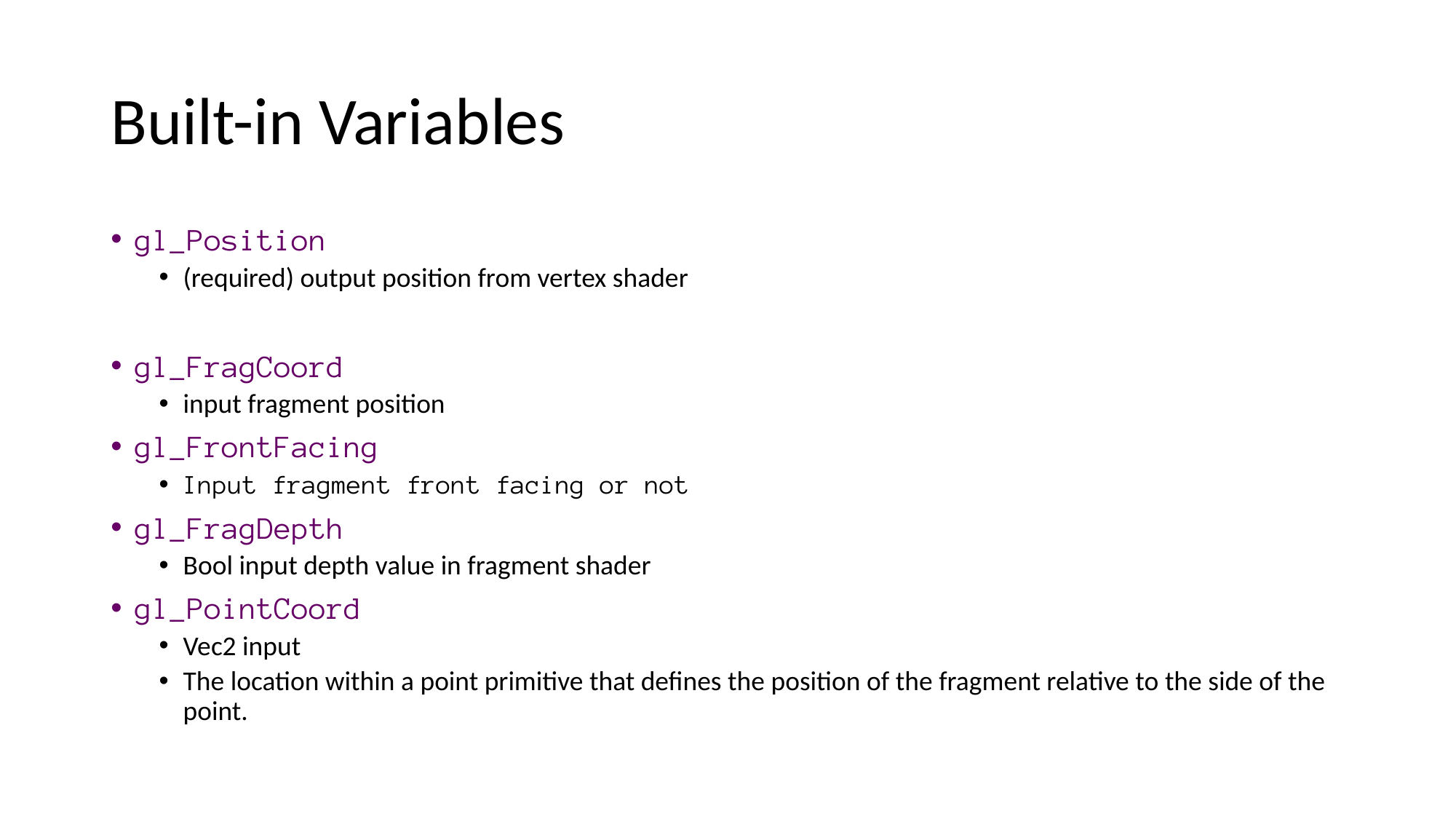

# Built-in Variables
gl_Position
(required) output position from vertex shader

gl_FragCoord
input fragment position
gl_FrontFacing
Input fragment front facing or not
gl_FragDepth
Bool input depth value in fragment shader
gl_PointCoord
Vec2 input
The location within a point primitive that defines the position of the fragment relative to the side of the point.